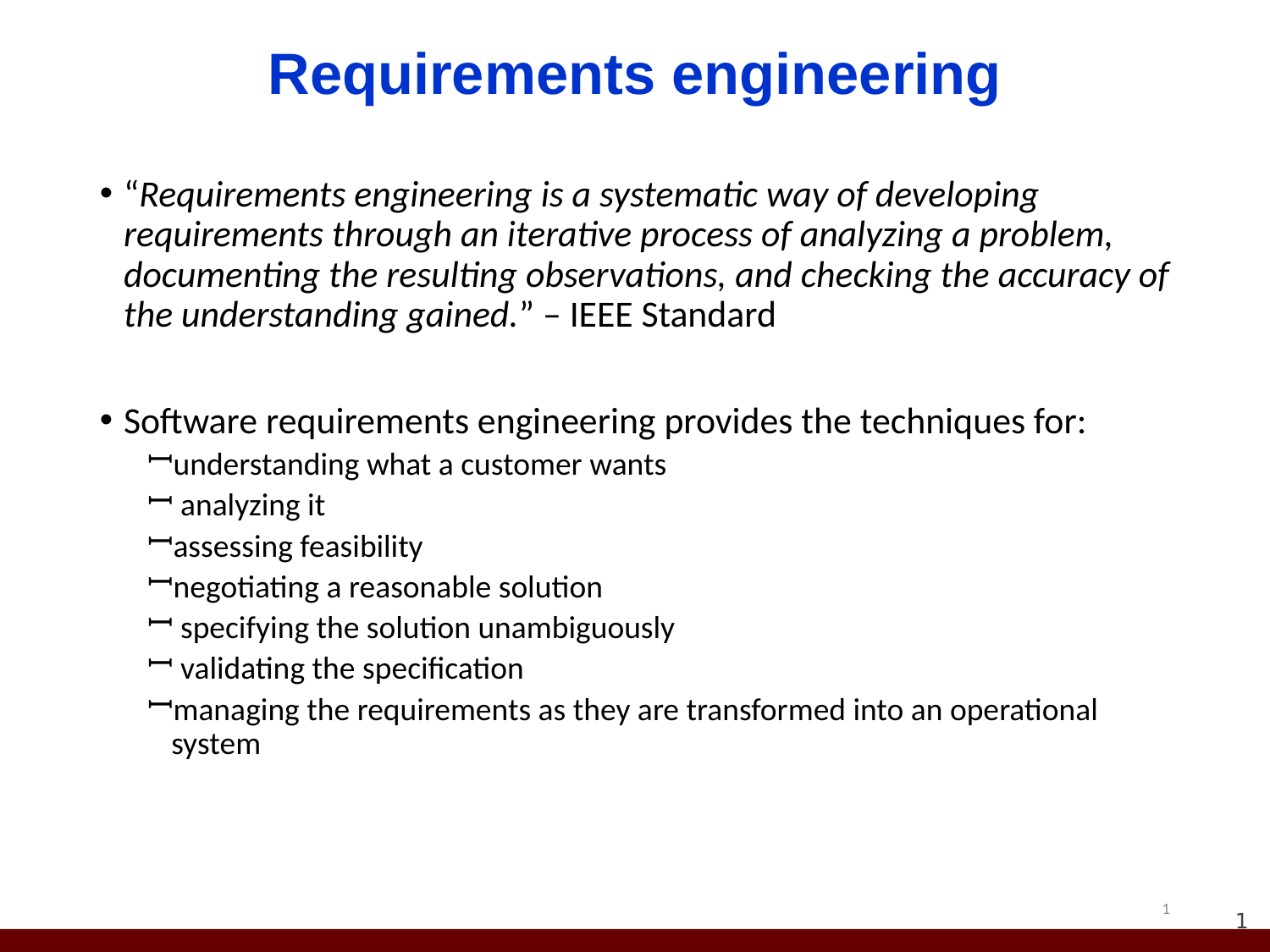

# Requirements engineering
“Requirements engineering is a systematic way of developing requirements through an iterative process of analyzing a problem, documenting the resulting observations, and checking the accuracy of the understanding gained.” – IEEE Standard

Software requirements engineering provides the techniques for:
understanding what a customer wants
 analyzing it
assessing feasibility
negotiating a reasonable solution
 specifying the solution unambiguously
 validating the specification
managing the requirements as they are transformed into an operational system
1